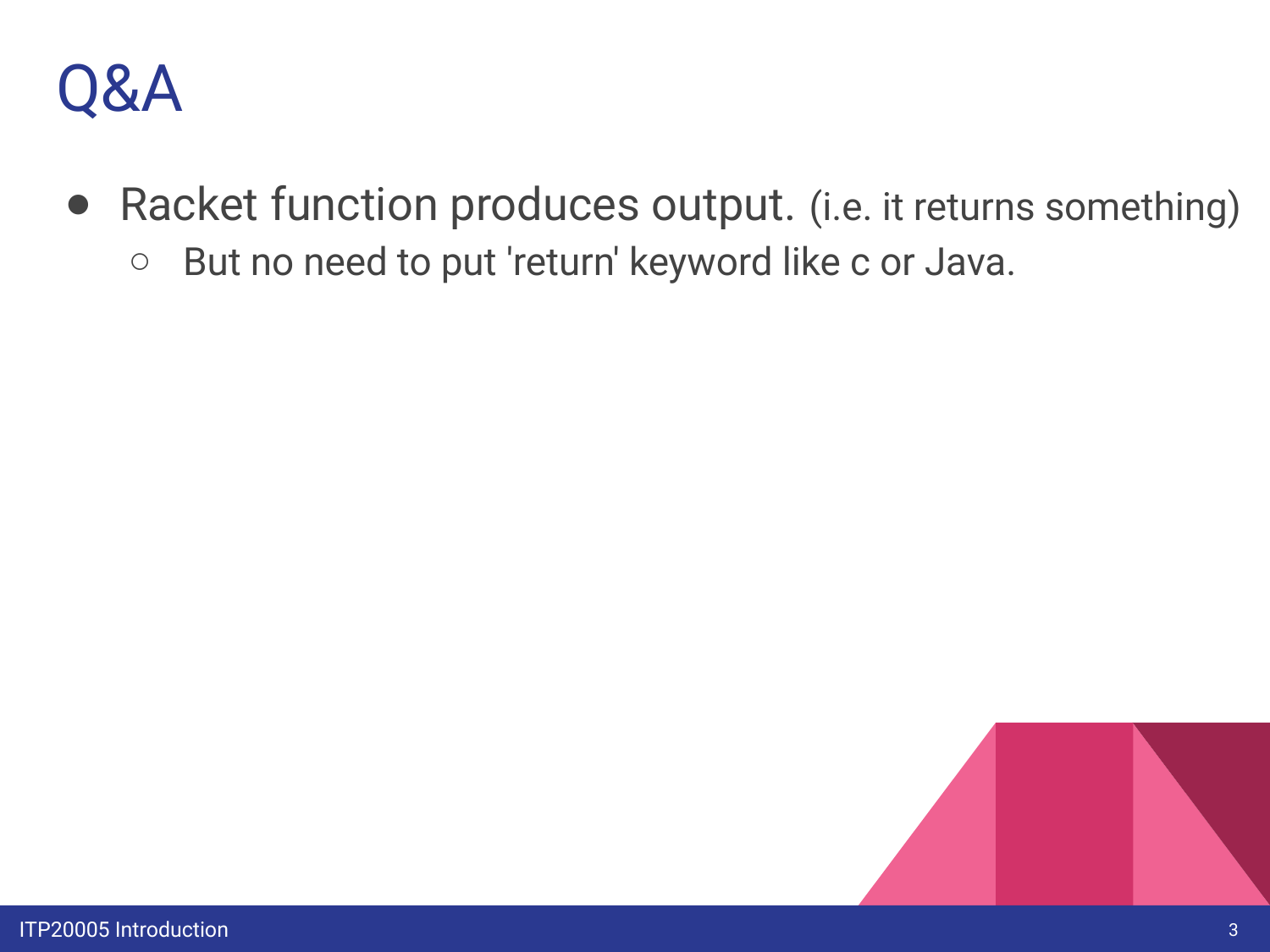

# Q&A
Racket function produces output. (i.e. it returns something)
But no need to put 'return' keyword like c or Java.
3